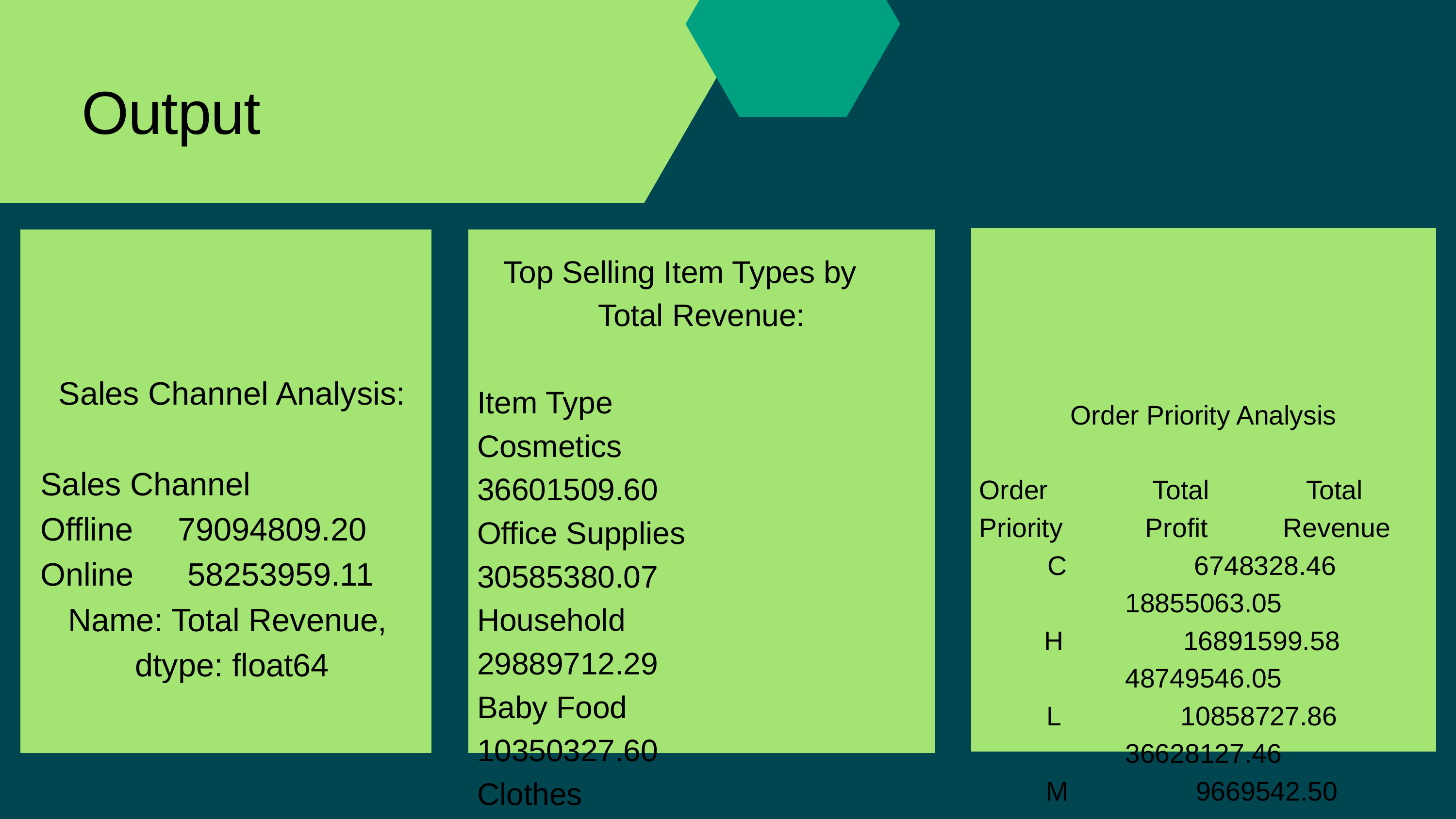

Output

Top Selling Item Types by      Total Revenue:

Item Type
Cosmetics                36601509.60
Office Supplies        30585380.07
Household               29889712.29
Baby Food               10350327.60
Clothes                       7787292.80
Name: Total Revenue,
dtype: float64

Order Priority Analysis

Order              Total             Total
Priority           Profit          Revenue
C                 6748328.46    18855063.05
H                16891599.58    48749546.05
L                10858727.86    36628127.46
M                 9669542.50    33116031.75
Sales Channel Analysis:

Sales Channel
Offline     79094809.20
Online      58253959.11
Name: Total Revenue,
dtype: float64